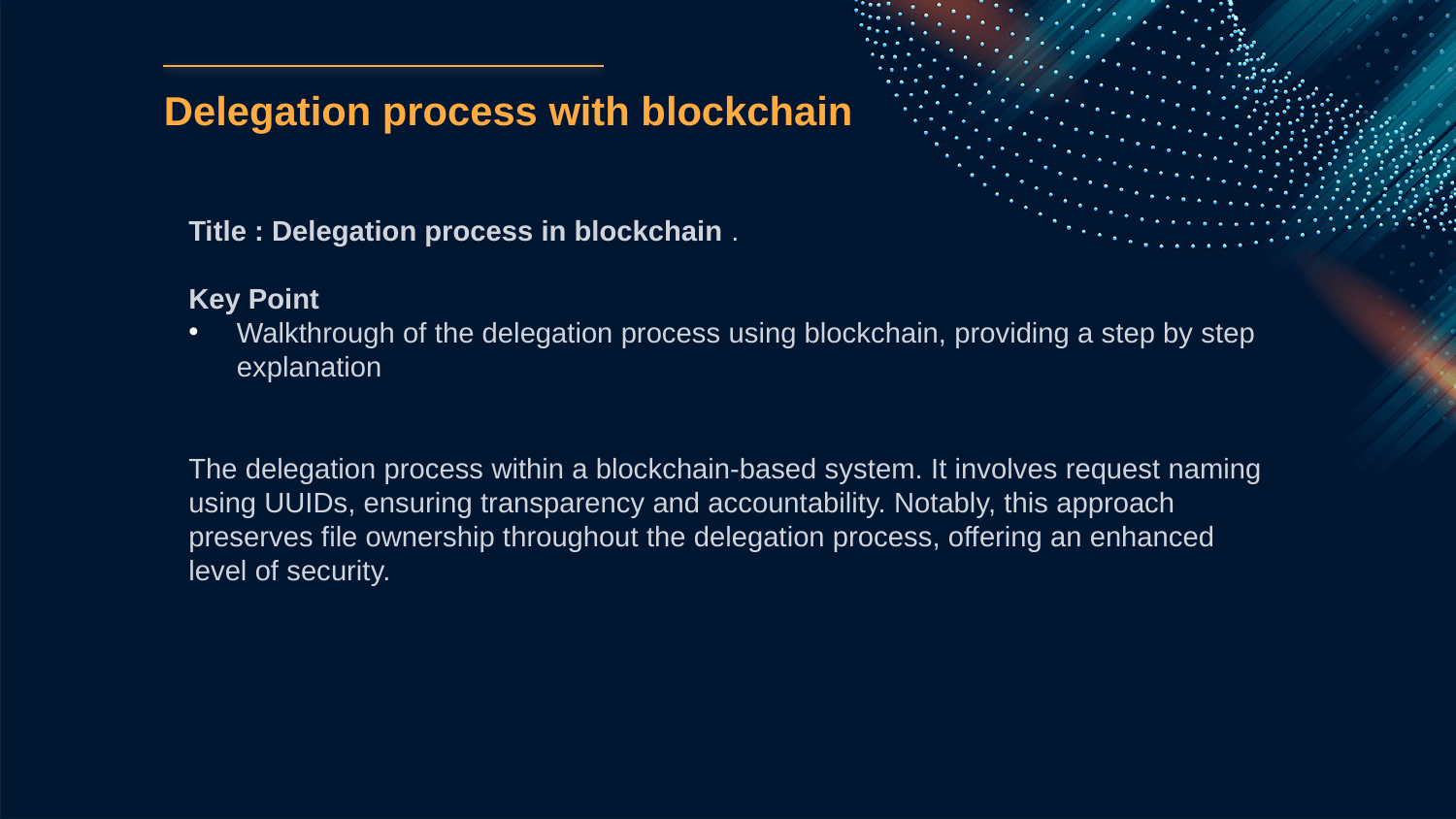

# Delegation process with blockchain
Title : Delegation process in blockchain .

Key Point
Walkthrough of the delegation process using blockchain, providing a step by step explanation

The delegation process within a blockchain-based system. It involves request naming using UUIDs, ensuring transparency and accountability. Notably, this approach preserves file ownership throughout the delegation process, offering an enhanced level of security.